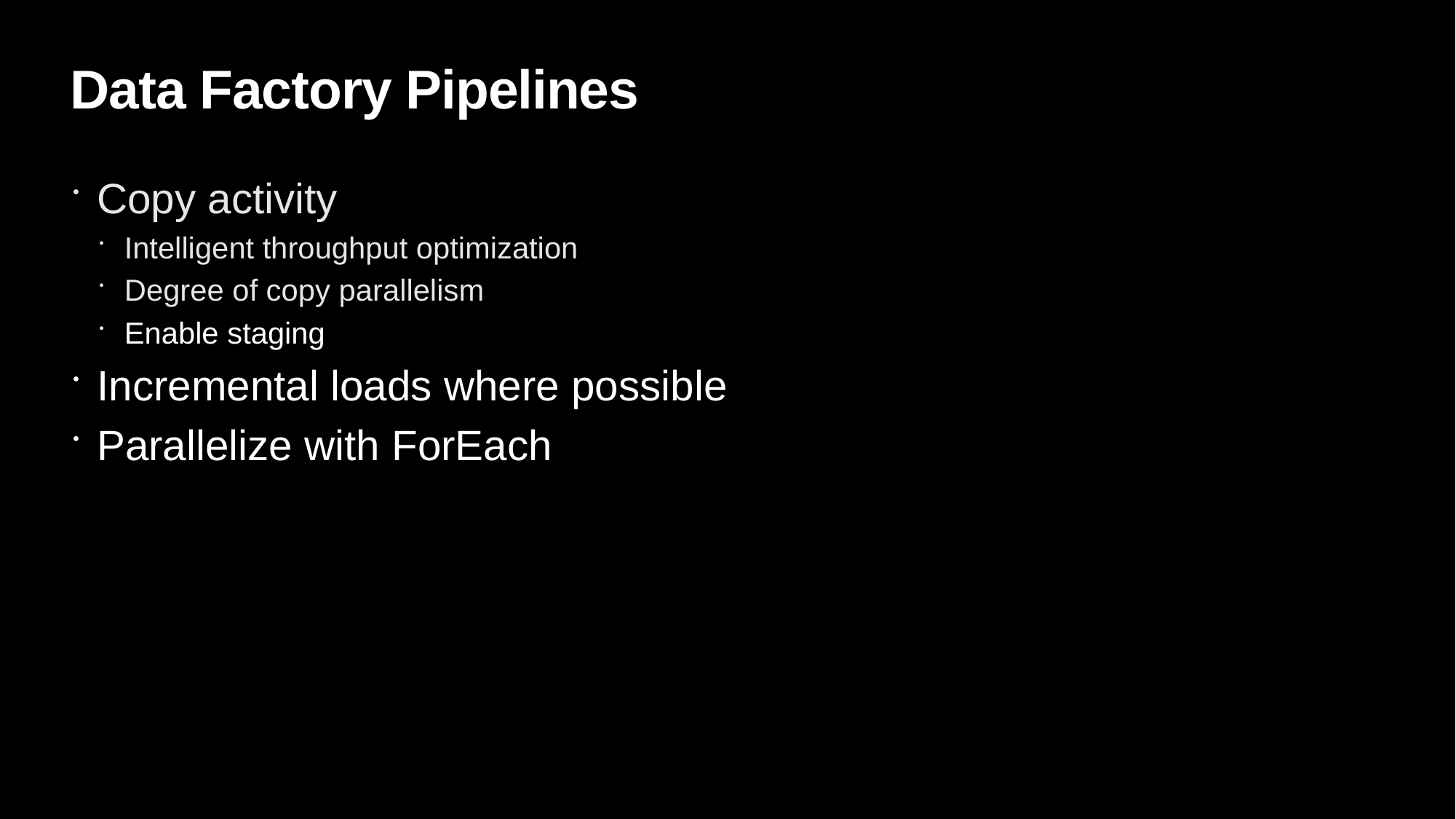

# Data Factory Pipelines
Copy activity
Intelligent throughput optimization
Degree of copy parallelism
Enable staging
Incremental loads where possible
Parallelize with ForEach